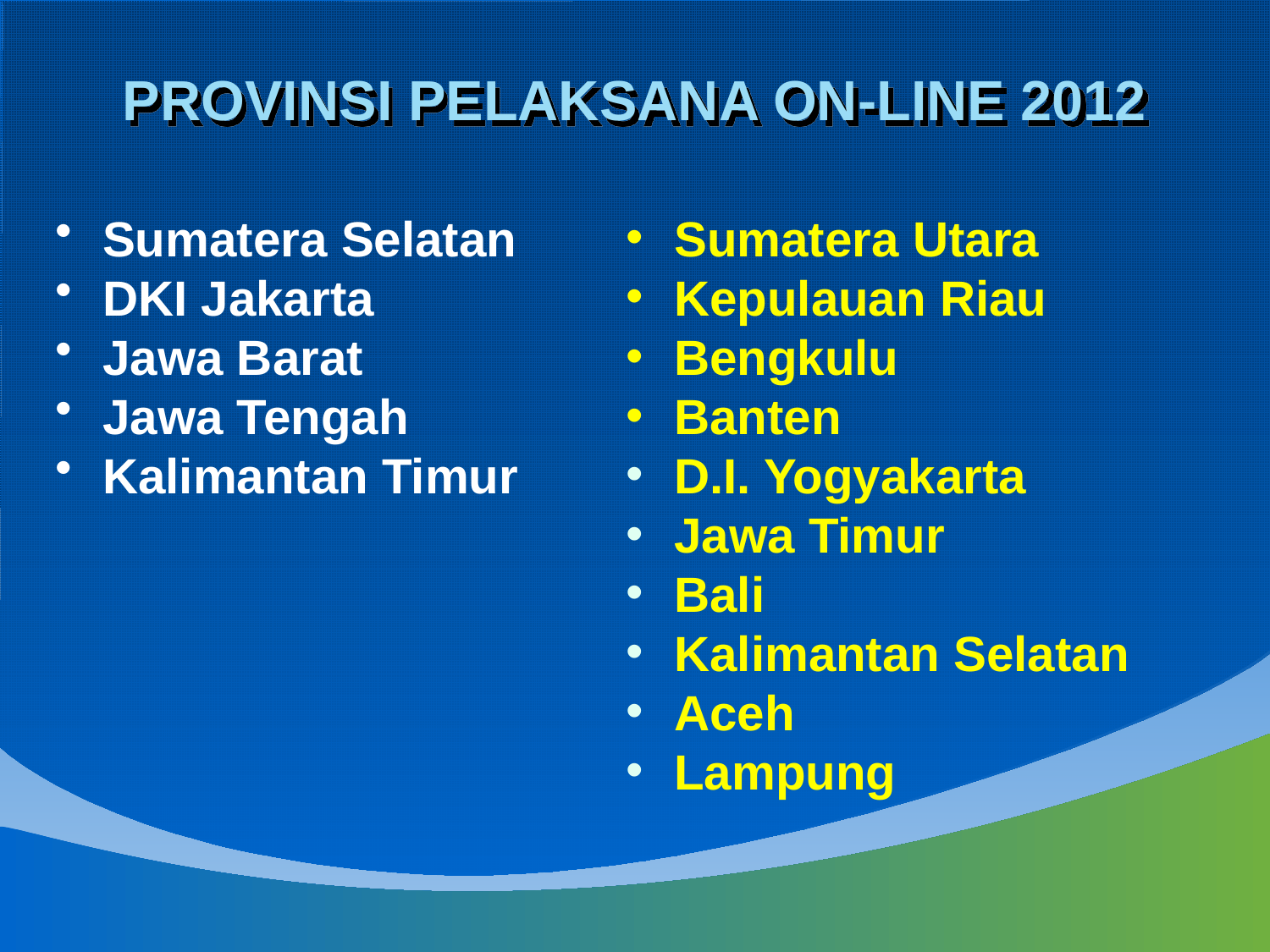

# PROVINSI PELAKSANA ON-LINE 2012
Sumatera Selatan
DKI Jakarta
Jawa Barat
Jawa Tengah
Kalimantan Timur

Sumatera Utara
Kepulauan Riau
Bengkulu
Banten
D.I. Yogyakarta
Jawa Timur
Bali
Kalimantan Selatan
Aceh
Lampung